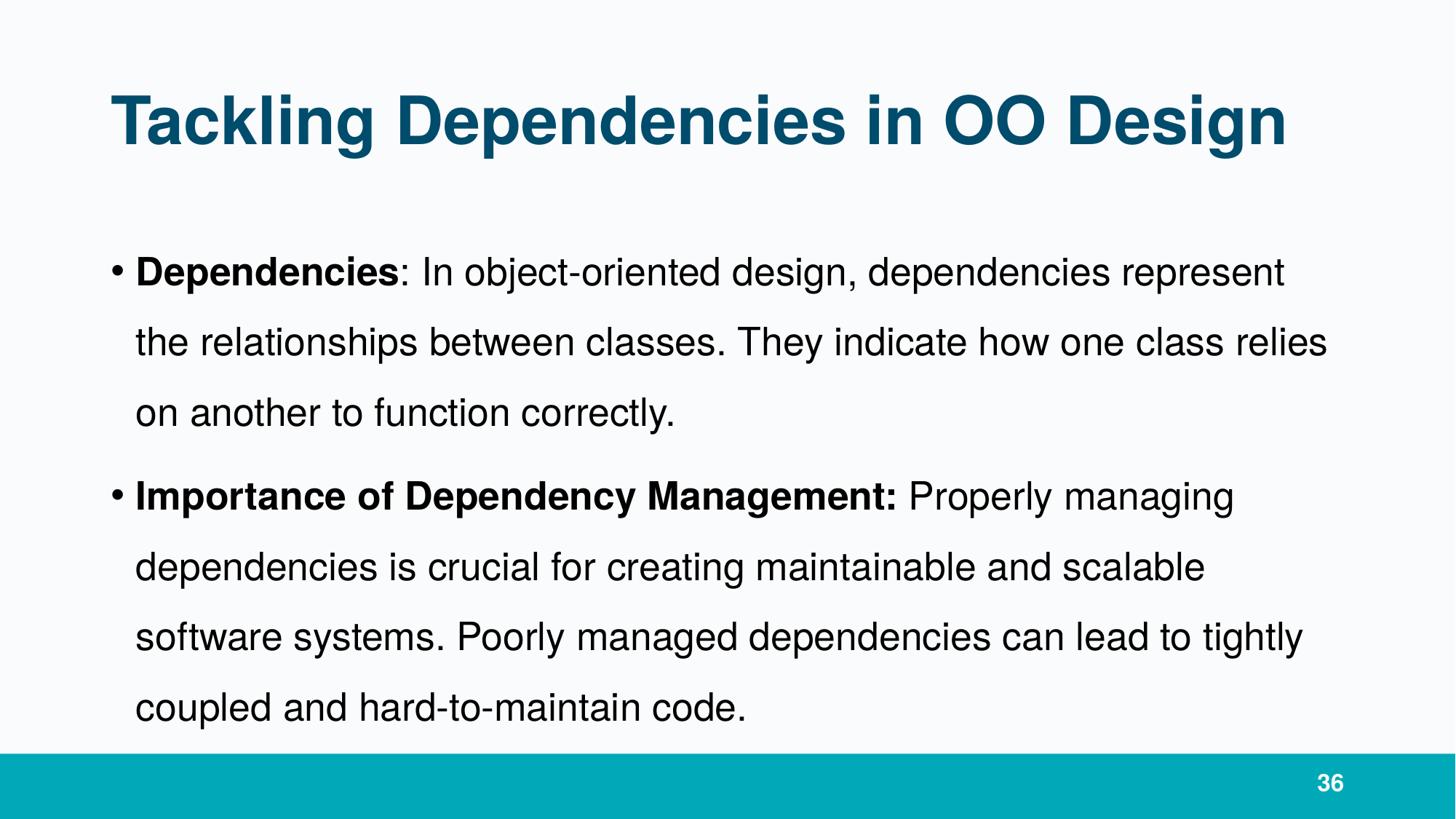

# Tackling Dependencies in OO Design
Dependencies: In object-oriented design, dependencies represent the relationships between classes. They indicate how one class relies on another to function correctly.
Importance of Dependency Management: Properly managing dependencies is crucial for creating maintainable and scalable software systems. Poorly managed dependencies can lead to tightly coupled and hard-to-maintain code.
36